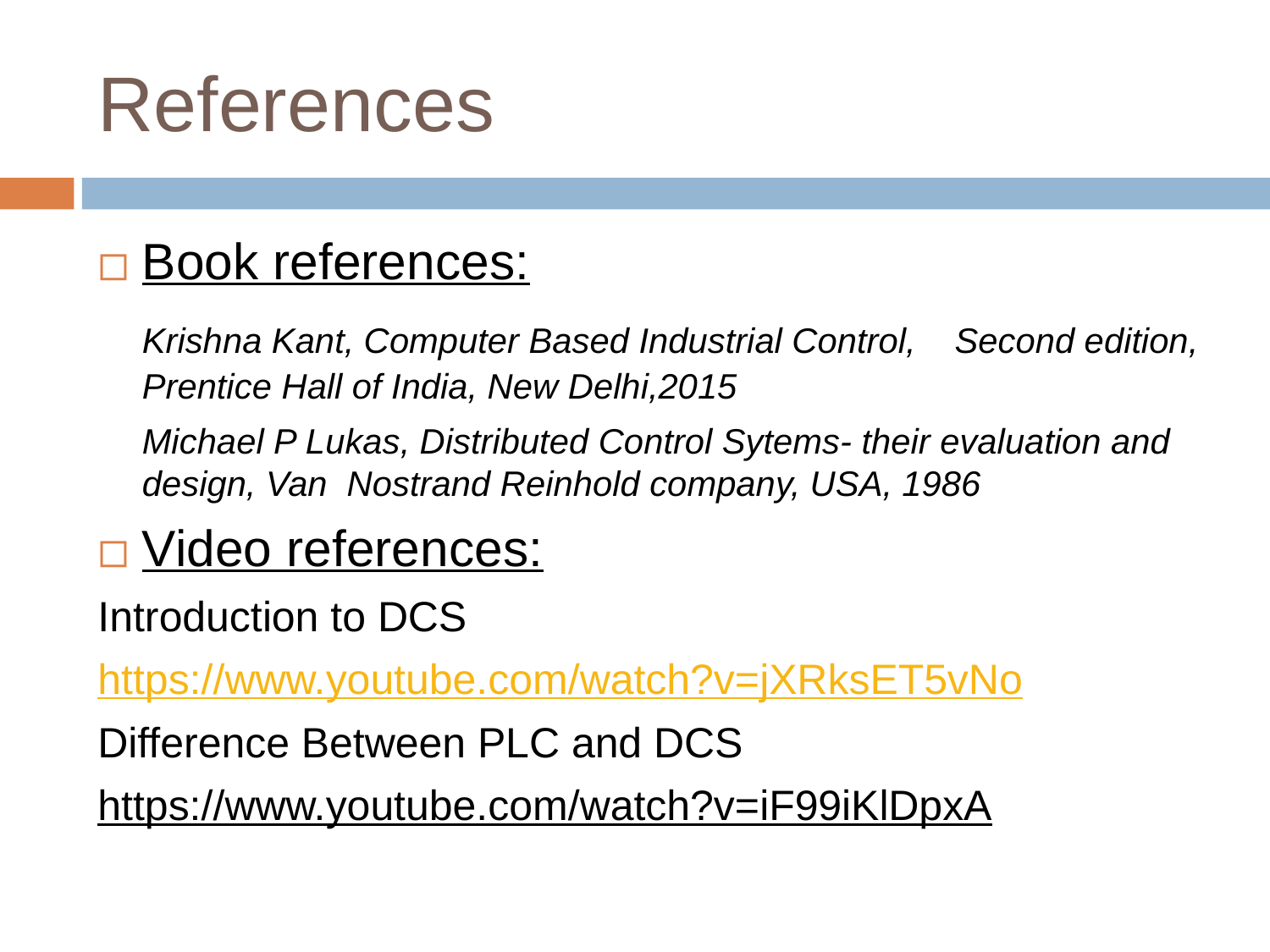

# References
Book references:
	Krishna Kant, Computer Based Industrial Control,    Second edition, Prentice Hall of India, New Delhi,2015
   	Michael P Lukas, Distributed Control Sytems- their evaluation and design, Van  Nostrand Reinhold company, USA, 1986
Video references:
Introduction to DCS
https://www.youtube.com/watch?v=jXRksET5vNo
Difference Between PLC and DCS
https://www.youtube.com/watch?v=iF99iKlDpxA